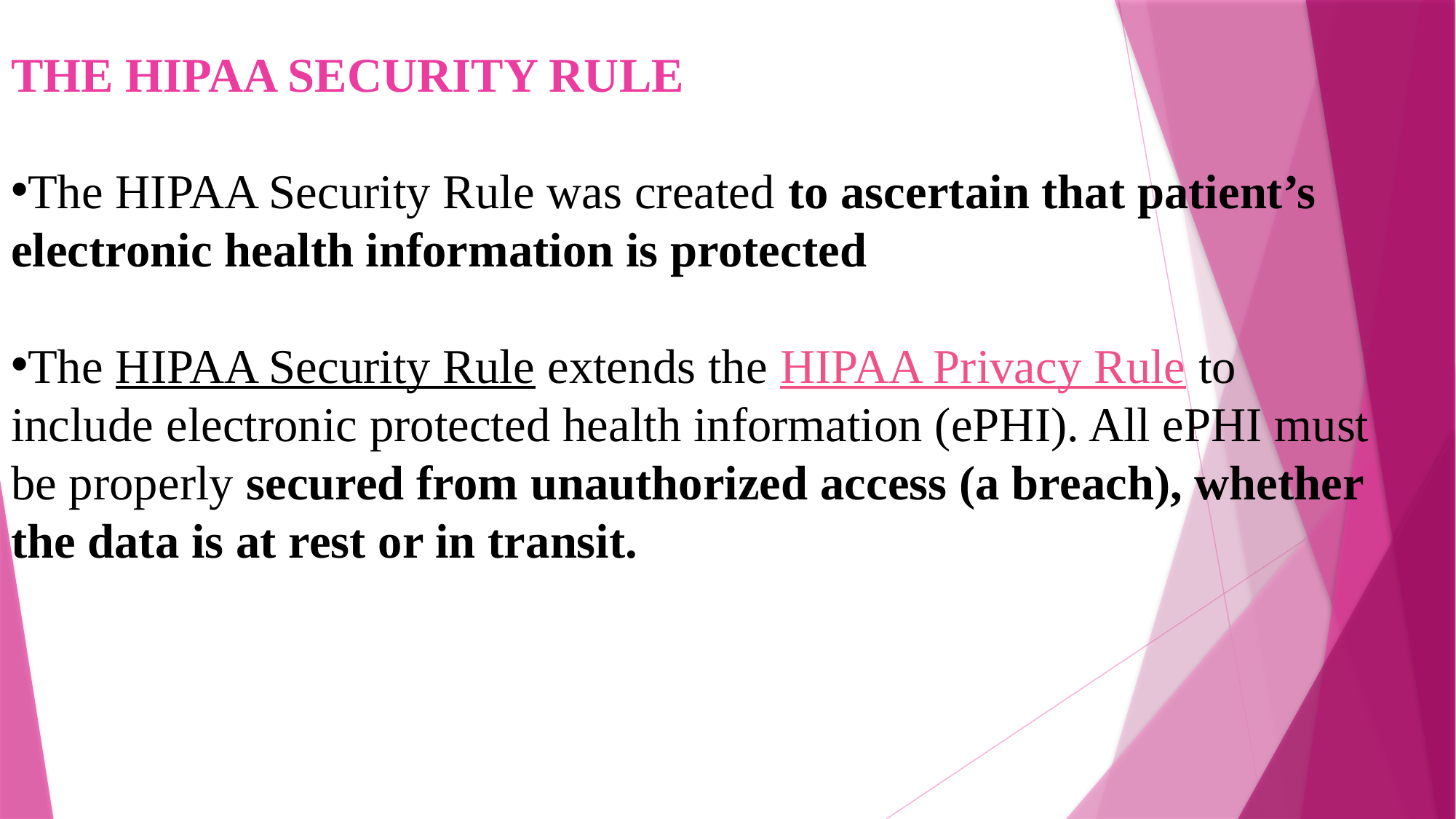

THE HIPAA SECURITY RULE

The HIPAA Security Rule was created to ascertain that patient’s electronic health information is protected

The HIPAA Security Rule extends the HIPAA Privacy Rule to include electronic protected health information (ePHI). All ePHI must be properly secured from unauthorized access (a breach), whether the data is at rest or in transit.